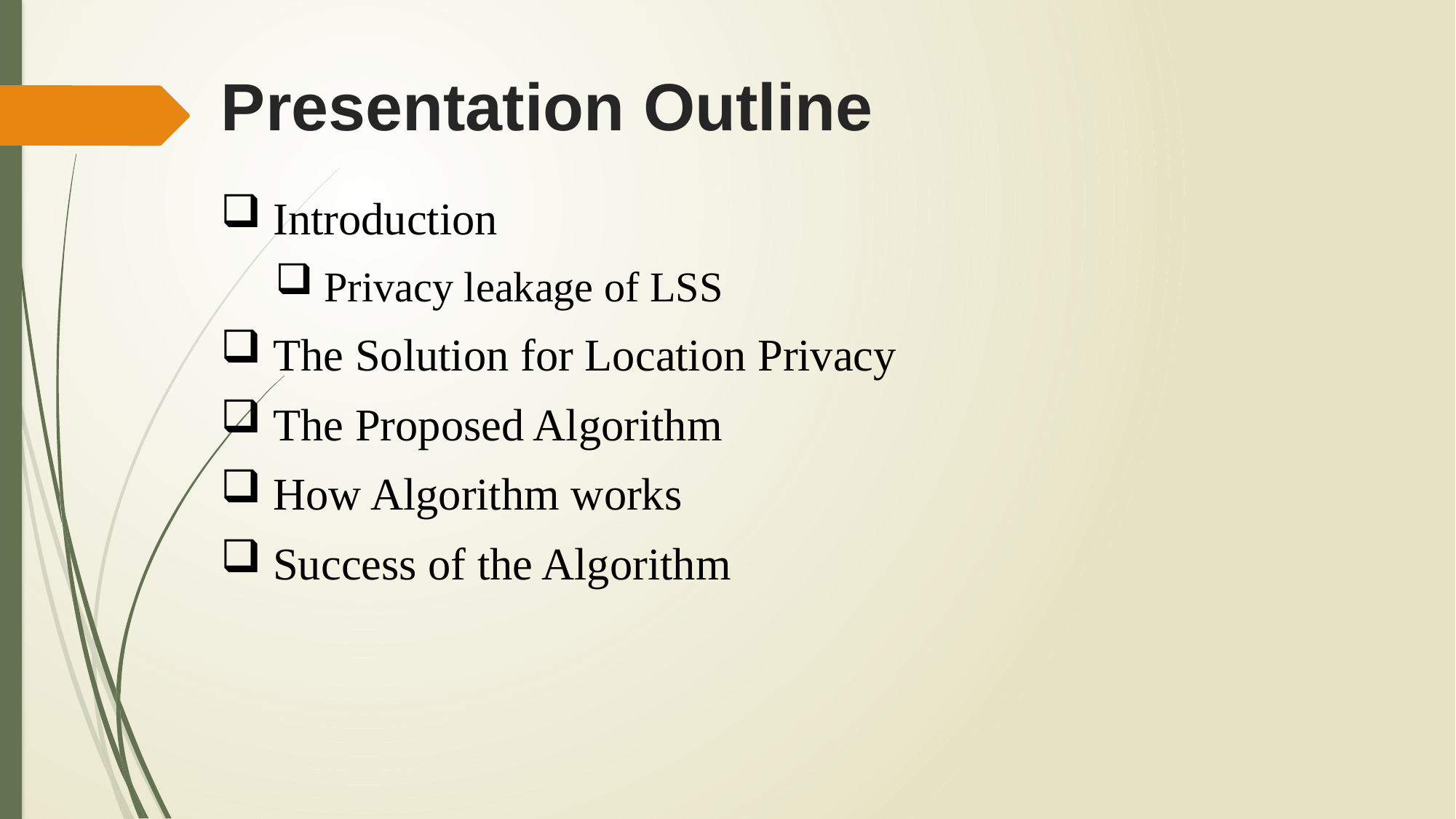

# Presentation Outline
 Introduction
 Privacy leakage of LSS
 The Solution for Location Privacy
 The Proposed Algorithm
 How Algorithm works
 Success of the Algorithm